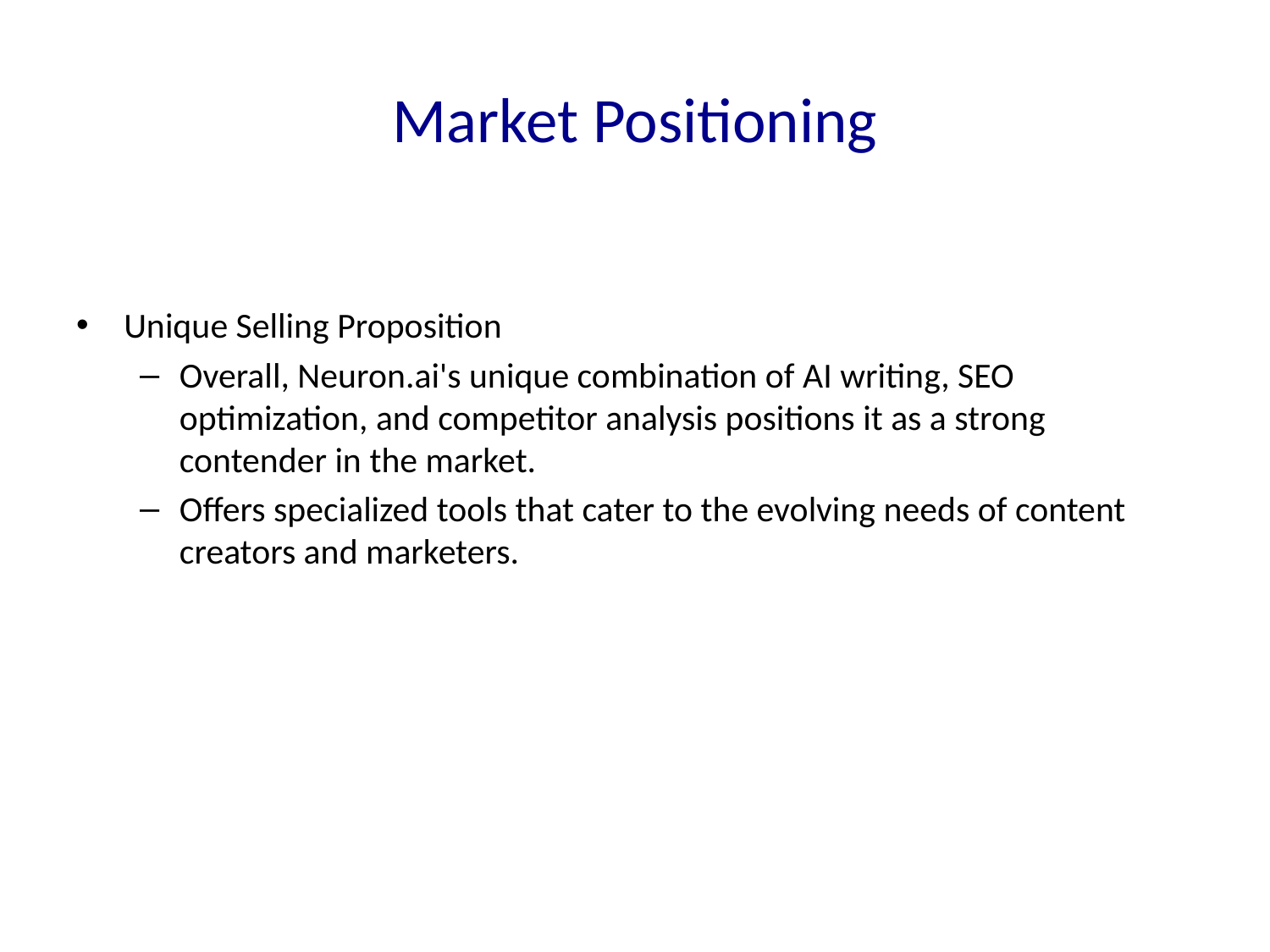

# Market Positioning

Unique Selling Proposition
Overall, Neuron.ai's unique combination of AI writing, SEO optimization, and competitor analysis positions it as a strong contender in the market.
Offers specialized tools that cater to the evolving needs of content creators and marketers.